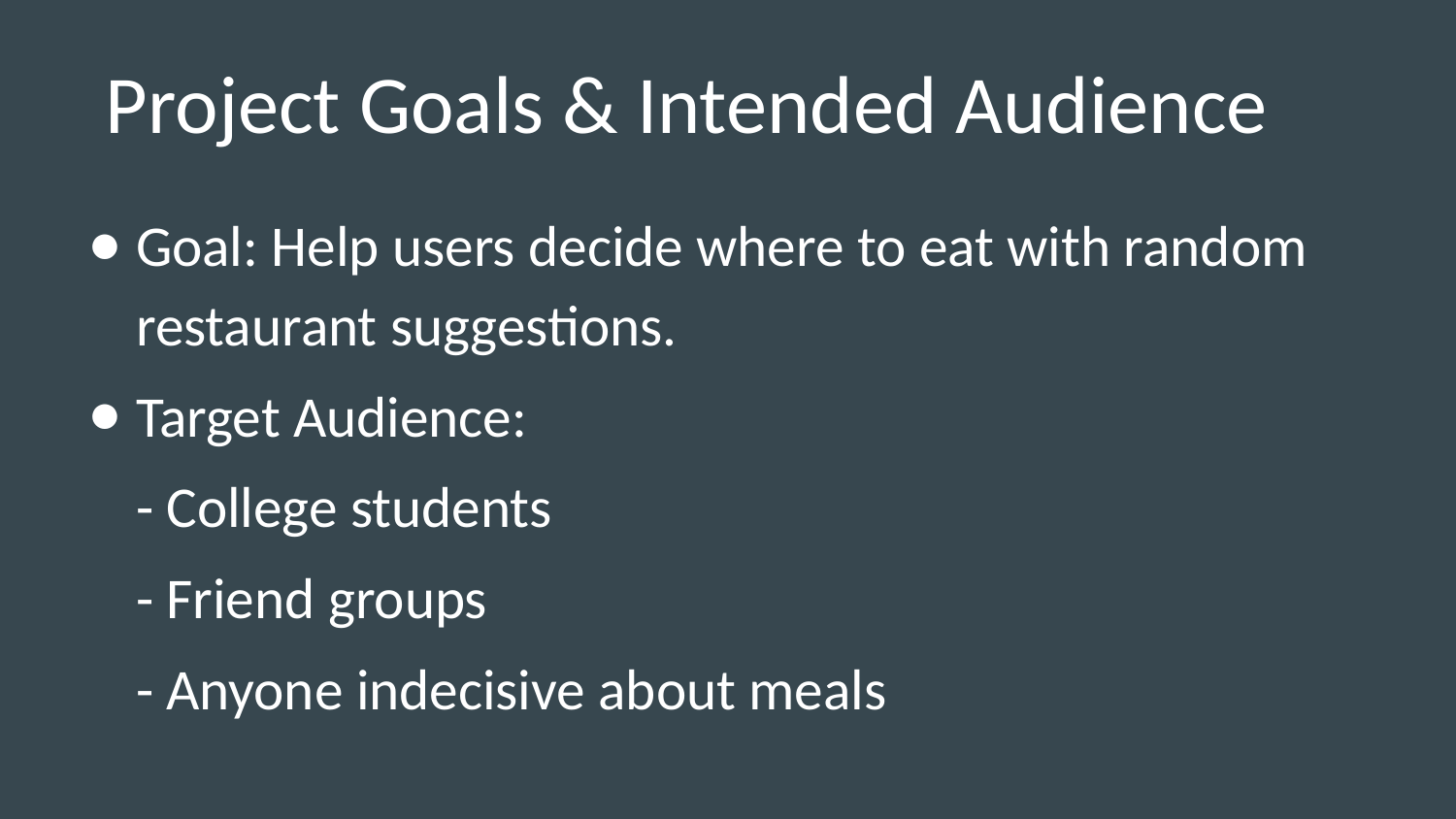

# Project Goals & Intended Audience
Goal: Help users decide where to eat with random restaurant suggestions.
Target Audience:
- College students
- Friend groups
- Anyone indecisive about meals